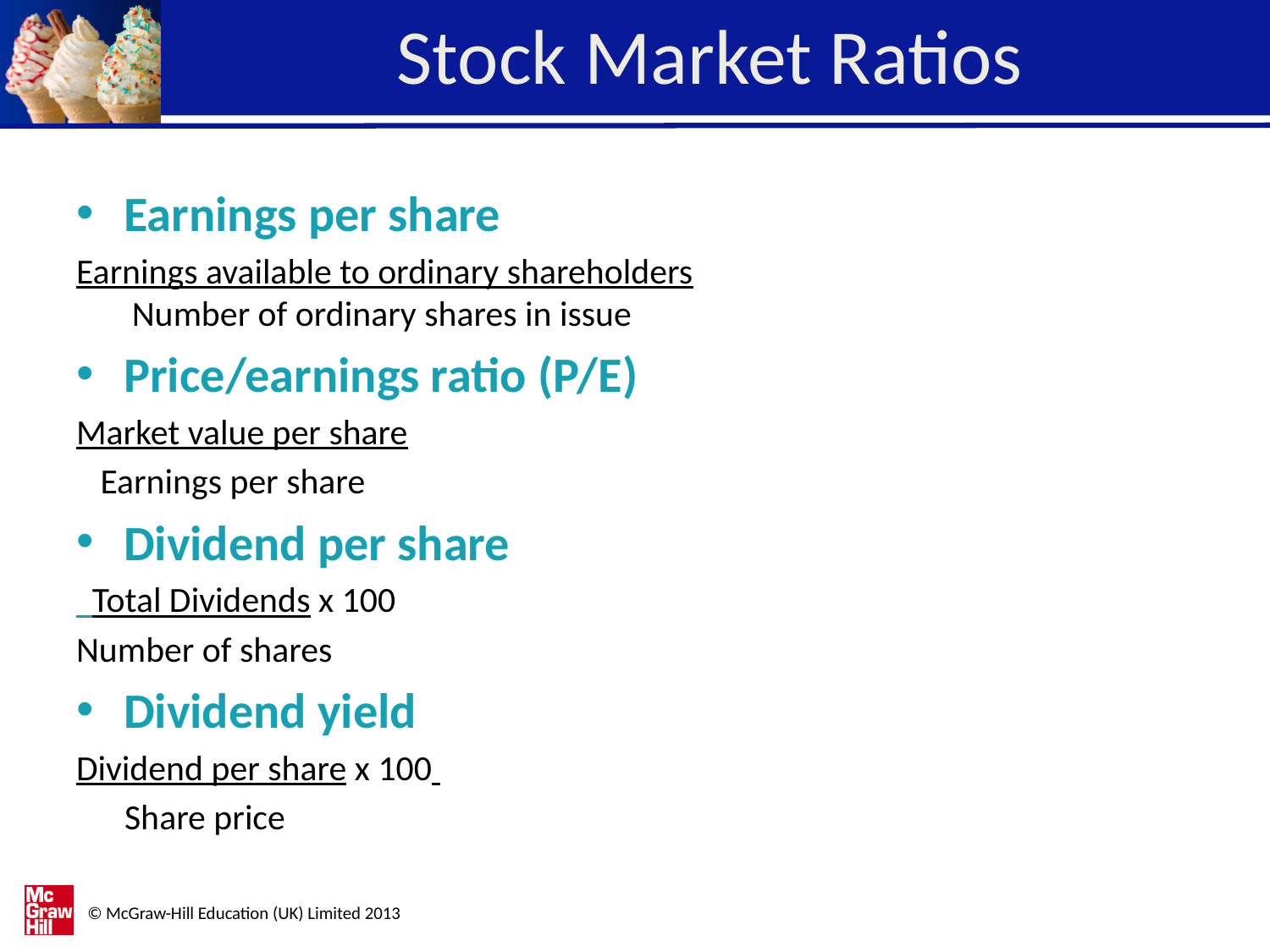

# Stock Market Ratios
Earnings per share
Earnings available to ordinary shareholders
 Number of ordinary shares in issue
Price/earnings ratio (P/E)
Market value per share
   Earnings per share
Dividend per share
  Total Dividends x 100
Number of shares
Dividend yield
Dividend per share x 100
      Share price